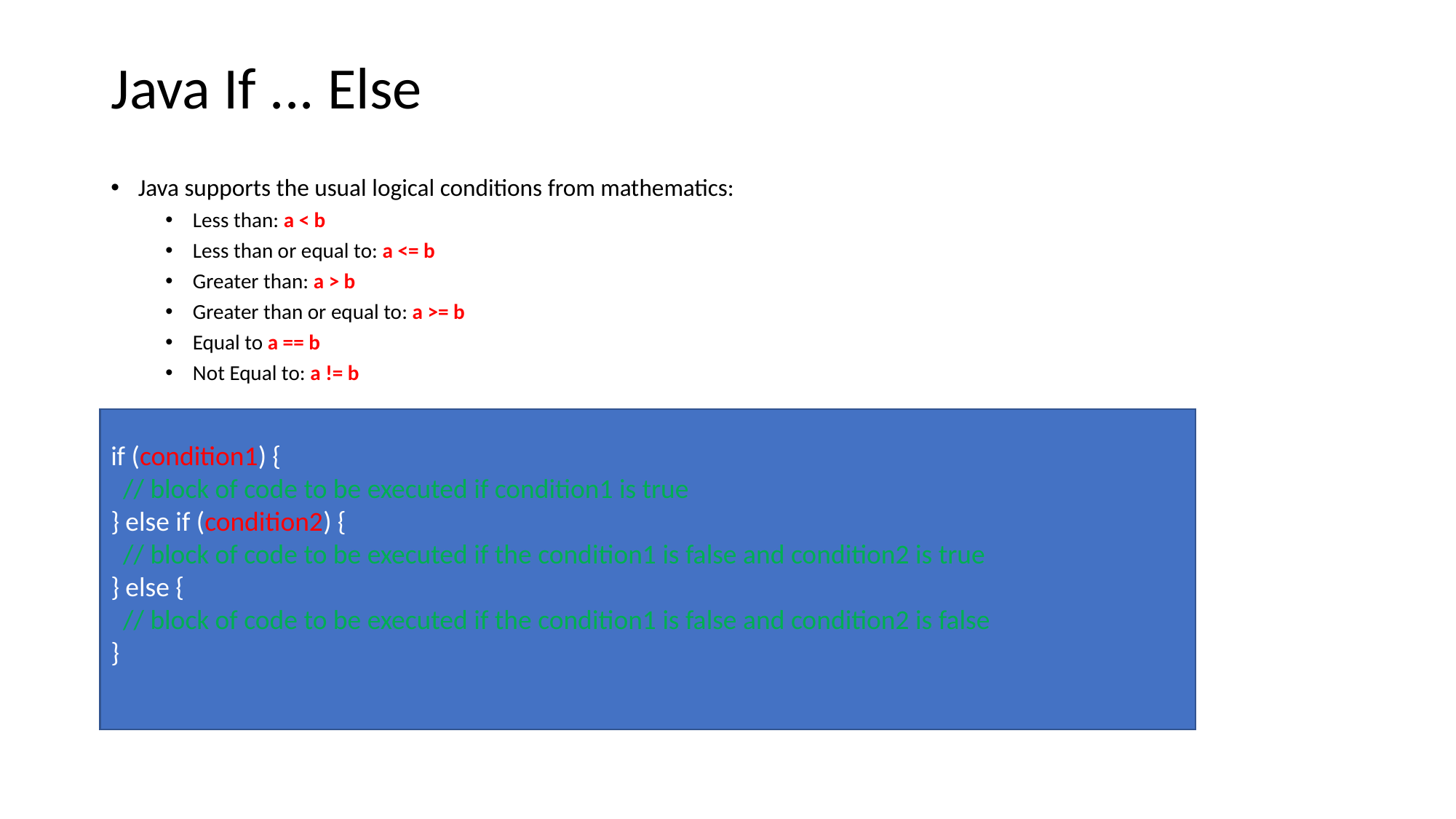

# Java If ... Else
Java supports the usual logical conditions from mathematics:
Less than: a < b
Less than or equal to: a <= b
Greater than: a > b
Greater than or equal to: a >= b
Equal to a == b
Not Equal to: a != b
if (condition1) {
  // block of code to be executed if condition1 is true
} else if (condition2) {
  // block of code to be executed if the condition1 is false and condition2 is true
} else {
  // block of code to be executed if the condition1 is false and condition2 is false
}